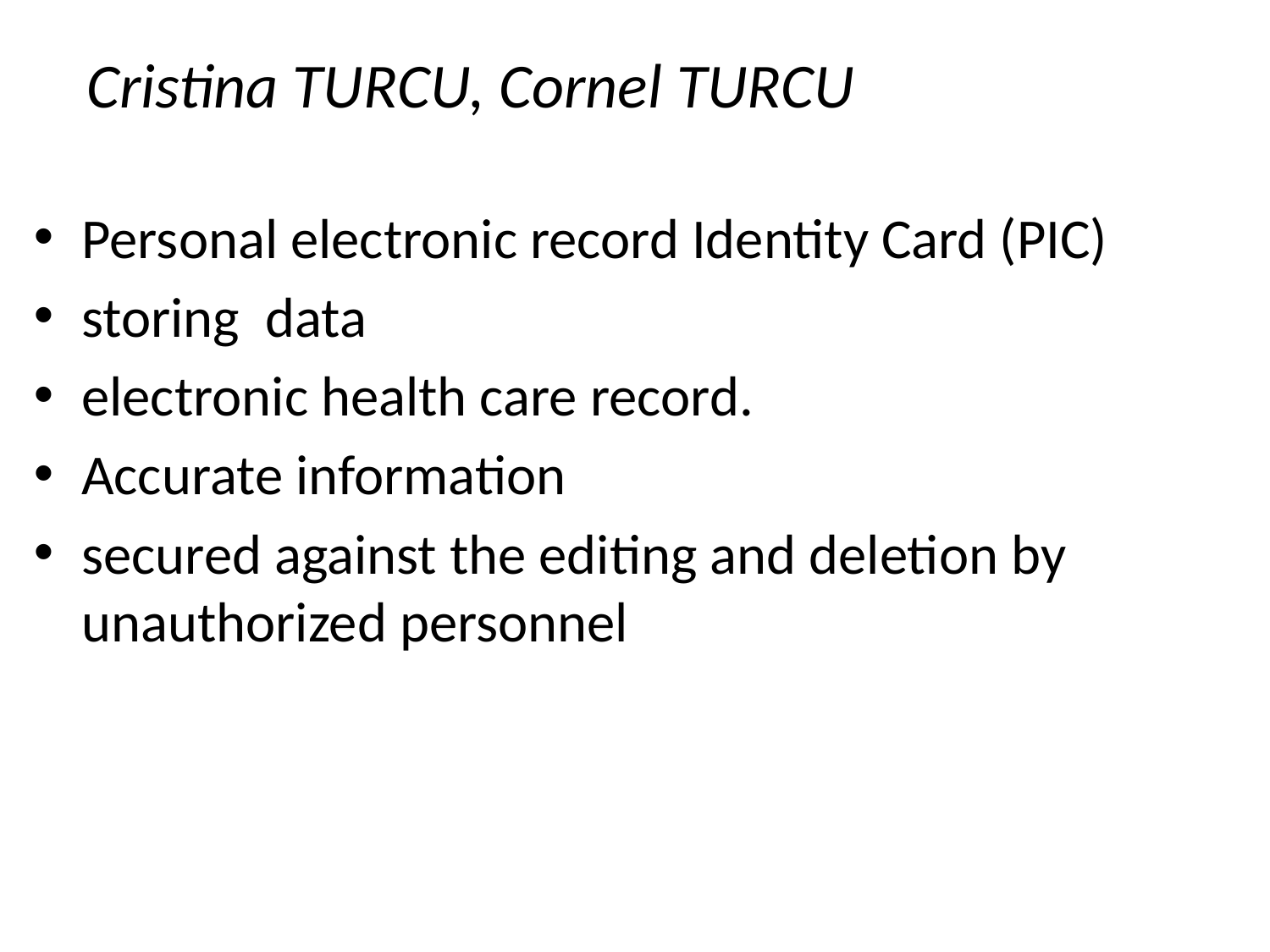

# Cristina TURCU, Cornel TURCU

Personal electronic record Identity Card (PIC)
storing  data
electronic health care record.
Accurate information
secured against the editing and deletion by unauthorized personnel